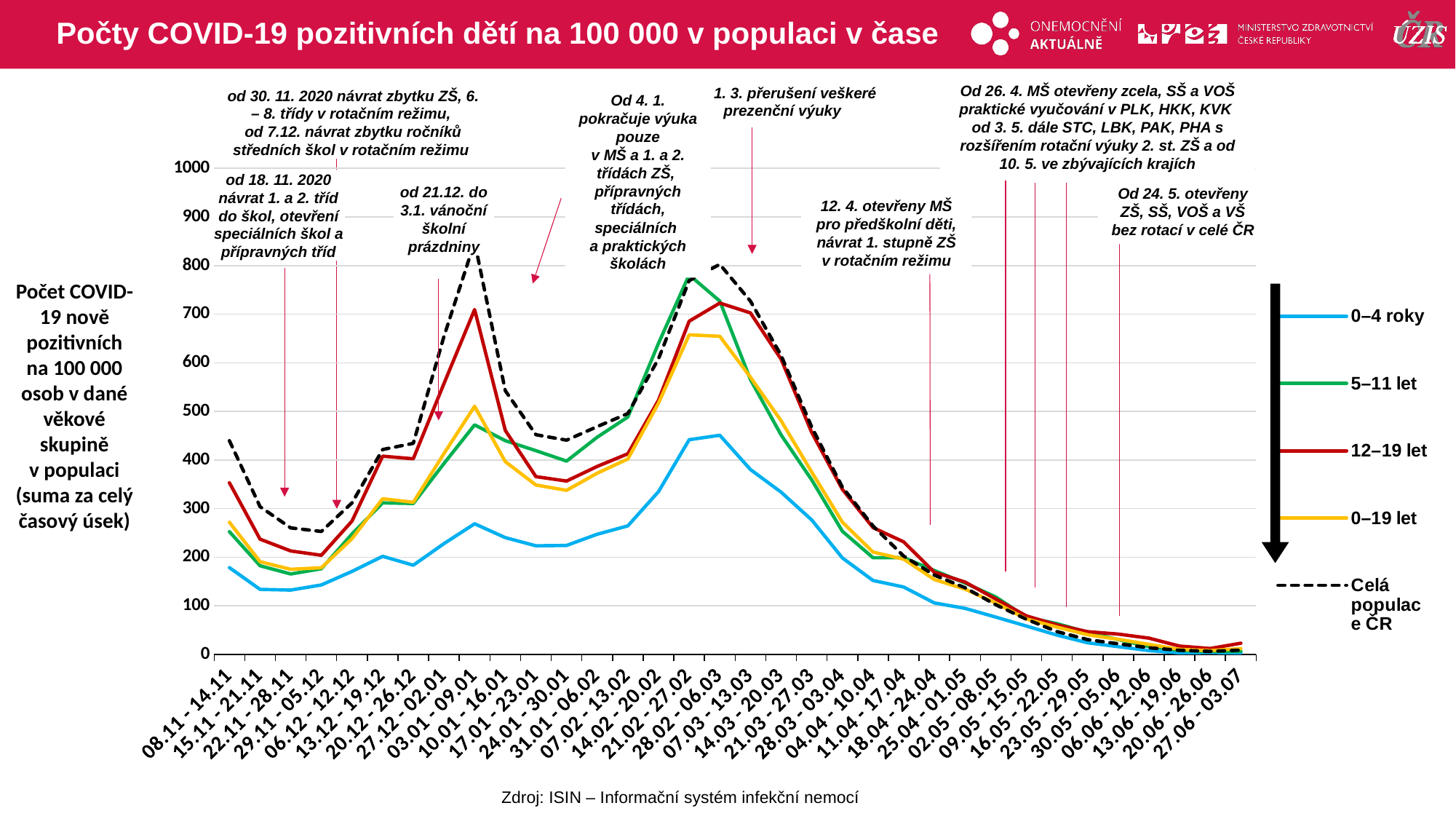

# Počty COVID-19 pozitivních dětí na 100 000 v populaci v čase
Od 26. 4. MŠ otevřeny zcela, SŠ a VOŠ praktické vyučování v PLK, HKK, KVK
od 3. 5. dále STC, LBK, PAK, PHA s rozšířením rotační výuky 2. st. ZŠ a od 10. 5. ve zbývajících krajích
Od 1. 3. přerušení veškeré prezenční výuky
Od 4. 1. pokračuje výuka pouze
v MŠ a 1. a 2. třídách ZŠ,
přípravných třídách, speciálních
a praktických školách
od 30. 11. 2020 návrat zbytku ZŠ, 6. – 8. třídy v rotačním režimu,
od 7.12. návrat zbytku ročníků středních škol v rotačním režimu

### Chart

| Category | 0–4 roky | 5–11 let | 12–19 let | 0–19 let | Celá populace ČR |
|---|---|---|---|---|---|
| 08.11 - 14.11 | 178.577094887371 | 252.549562851709 | 353.107512163646 | 271.922200389016 | 439.74939862791 |
| 15.11 - 21.11 | 133.800607126865 | 182.41079811913 | 237.105111459566 | 190.797989856985 | 304.024275594604 |
| 22.11 - 28.11 | 132.390324047794 | 165.532485750328 | 212.908291680801 | 175.0979892688 | 260.293220462358 |
| 29.11 - 05.12 | 142.967447140827 | 176.284595851935 | 204.012402056255 | 178.310381319985 | 252.948645818353 |
| 06.12 - 12.12 | 170.82053795248 | 247.798630481231 | 274.349236020999 | 238.169461372342 | 311.808029638442 |
| 13.12 - 19.12 | 201.846765692043 | 311.811192946615 | 407.906192250849 | 320.243816032189 | 421.593535353988 |
| 20.12 - 26.12 | 183.513085664119 | 310.560947585963 | 402.568658476122 | 313.049867635874 | 434.339082191677 |
| 27.12 - 02.01 | 227.937002654857 | 392.702067780801 | 557.119914219901 | 413.131715765741 | 654.059601503563 |
| 03.01 - 09.01 | 268.835211947918 | 472.342697254336 | 709.53615645379 | 510.5893563045 | 848.625419871858 |
| 10.01 - 16.01 | 240.276979596729 | 439.836317877383 | 460.925694413144 | 396.662550883611 | 542.564099401435 |
| 17.01 - 23.01 | 223.52986803276 | 419.207269426624 | 365.680369499671 | 348.567160032775 | 452.055766065766 |
| 24.01 - 30.01 | 224.235009572296 | 397.828073759475 | 356.665868013464 | 337.572635125199 | 440.926773189162 |
| 31.01 - 06.02 | 247.328394992084 | 446.962716433099 | 386.79328087526 | 372.773212812829 | 468.707206289198 |
| 07.02 - 13.02 | 264.428077325821 | 488.470862406747 | 412.887890440595 | 402.137190858165 | 495.627969074668 |
| 14.02 - 20.02 | 334.942231279373 | 640.250649189903 | 523.196921784966 | 517.240365199206 | 608.310189980598 |
| 21.02 - 27.02 | 441.771174519005 | 780.903252263256 | 685.576560398346 | 657.499736448116 | 769.04985031925 |
| 28.02 - 06.03 | 450.938014532967 | 726.892652683089 | 722.939296821439 | 654.558814147736 | 802.530271374557 |
| 07.03 - 13.03 | 380.423860579414 | 565.485976622912 | 702.656668477474 | 570.312701481455 | 726.860595207693 |
| 14.03 - 20.03 | 333.88451897007 | 451.713648803577 | 607.529955425662 | 480.908663549892 | 615.383781590664 |
| 21.03 - 27.03 | 276.591768882809 | 358.945443043197 | 456.537055531701 | 375.035460736198 | 467.763437791686 |
| 28.03 - 03.04 | 198.497343379249 | 253.2997100681 | 339.467148072675 | 272.103180222885 | 344.026977949549 |
| 04.04 - 10.04 | 152.134287154789 | 198.914036879737 | 260.946095653349 | 210.570036707234 | 264.311244758697 |
| 11.04 - 17.04 | 138.736597903614 | 199.164085951868 | 231.530353961517 | 196.001160080735 | 202.256129986636 |
| 18.04 - 24.04 | 105.947516315212 | 172.658884306045 | 169.140514728034 | 154.194818456866 | 163.328015524898 |
| 25.04 - 01.05 | 94.841537067527 | 146.903829876613 | 148.97649824573 | 134.332281689682 | 137.332332751841 |
| 02.05 - 08.05 | 76.860427809372 | 118.398235653747 | 114.10461091751 | 106.09942760603 | 102.319455918395 |
| 09.05 - 15.05 | 58.526747781448 | 76.890089680099 | 79.35133545095 | 73.115852883302 | 72.436568244694 |
| 16.05 - 22.05 | 39.840496983757 | 63.387439785057 | 60.729273170234 | 56.329973291901 | 47.123015177759 |
| 23.05 - 29.05 | 23.974812344207 | 45.633955663799 | 46.851685355942 | 40.539482786781 | 30.565017379823 |
| 30.05 - 05.06 | 16.041970024433 | 30.505986799909 | 41.869987166196 | 31.128531425564 | 21.92159302142 |
| 06.06 - 12.06 | 7.932842319774 | 16.253189688476 | 33.567156849953 | 20.722190978064 | 13.726692305399 |
| 13.06 - 19.06 | 3.349422312793 | 8.501668452433 | 17.198719940788 | 10.496830364434 | 8.521949205258 |
| 20.06 - 26.06 | 4.054563852329 | 6.126202267194 | 12.217021751043 | 7.917867731793 | 6.419494631592 |
| 27.06 - 03.07 | 3.173136927909 | 6.50127587539 | 23.129313023819 | 11.989913993858 | 8.867686179594 |
od 18. 11. 2020 návrat 1. a 2. tříd do škol, otevření speciálních škol a přípravných tříd
Od 24. 5. otevřeny ZŠ, SŠ, VOŠ a VŠ bez rotací v celé ČR
od 21.12. do 3.1. vánoční školní prázdniny
12. 4. otevřeny MŠ pro předškolní děti, návrat 1. stupně ZŠ v rotačním režimu
Počet COVID-19 nově pozitivních na 100 000 osob v dané věkové skupině v populaci (suma za celý časový úsek)

Zdroj: ISIN – Informační systém infekční nemocí